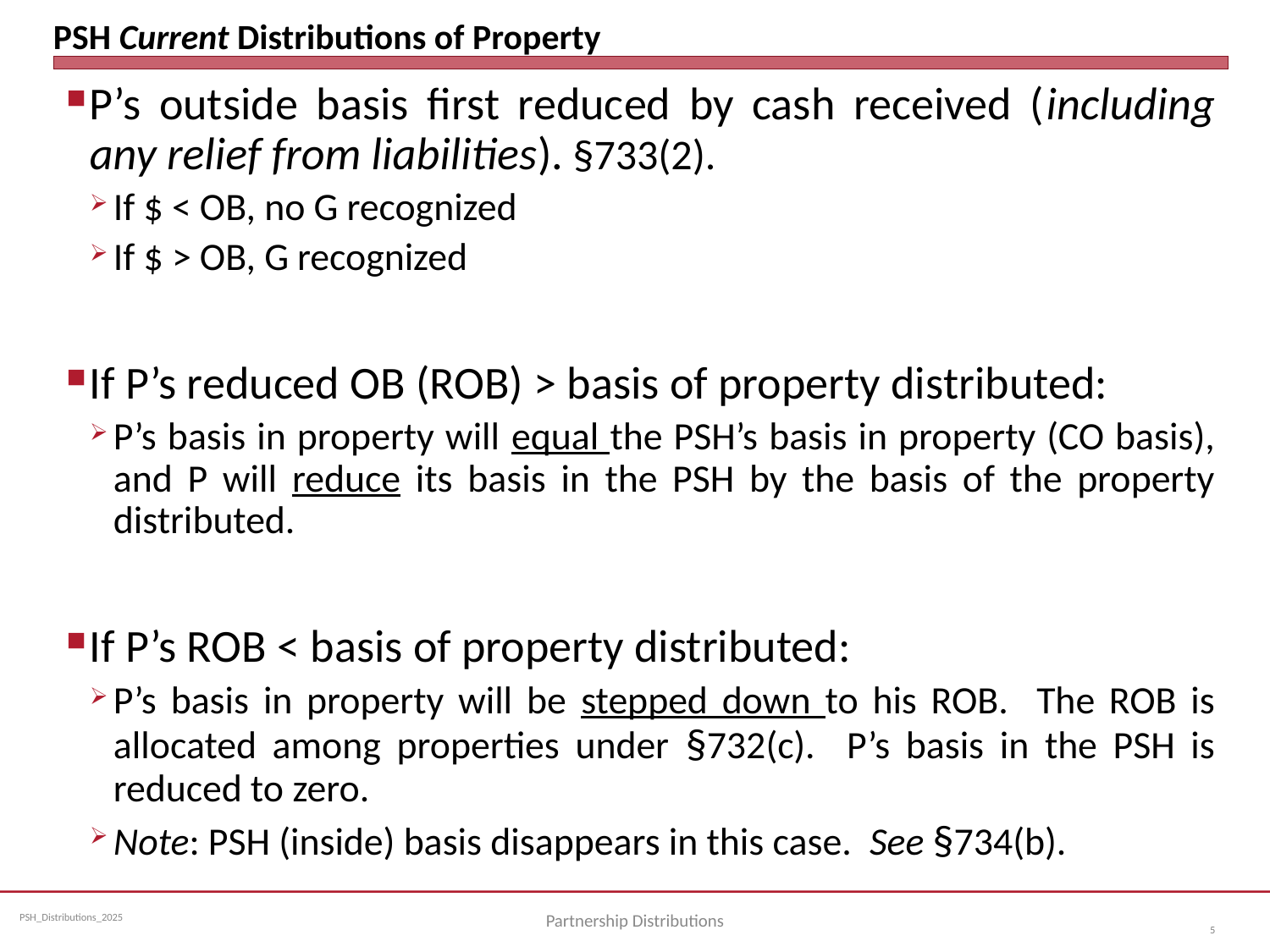

# PSH Current Distributions of Property
P’s outside basis first reduced by cash received (including any relief from liabilities). §733(2).
If $ < OB, no G recognized
If $ > OB, G recognized

If P’s reduced OB (ROB) > basis of property distributed:
P’s basis in property will equal the PSH’s basis in property (CO basis), and P will reduce its basis in the PSH by the basis of the property distributed.

If P’s ROB < basis of property distributed:
P’s basis in property will be stepped down to his ROB.  The ROB is allocated among properties under §732(c).  P’s basis in the PSH is reduced to zero.
Note: PSH (inside) basis disappears in this case.  See §734(b).

Partnership Distributions

5